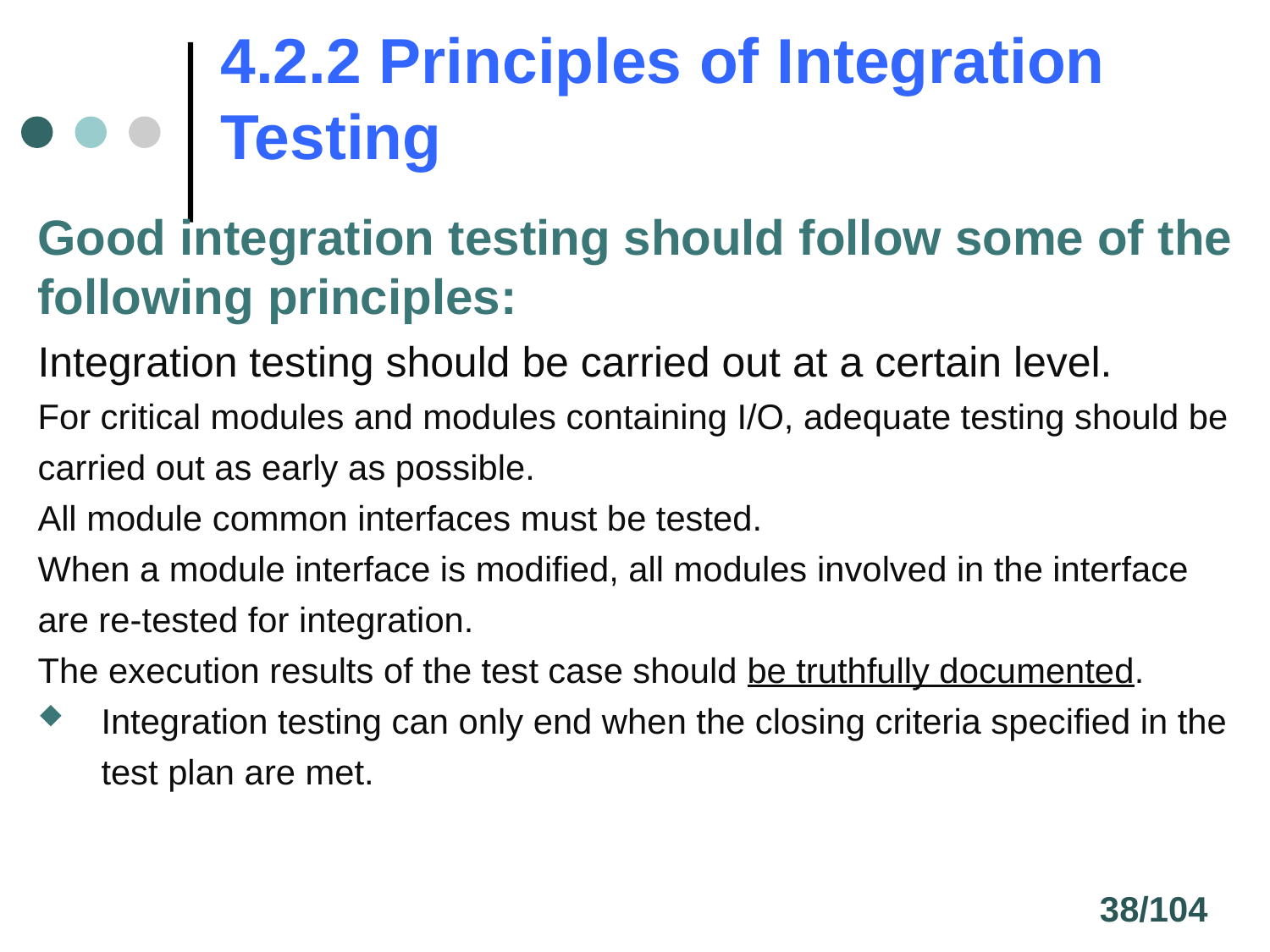

# 4.2.2 Principles of Integration Testing

Good integration testing should follow some of the following principles:
Integration testing should be carried out at a certain level.
For critical modules and modules containing I/O, adequate testing should be carried out as early as possible.
All module common interfaces must be tested.
When a module interface is modified, all modules involved in the interface are re-tested for integration.
The execution results of the test case should be truthfully documented.
Integration testing can only end when the closing criteria specified in the test plan are met.
38/104